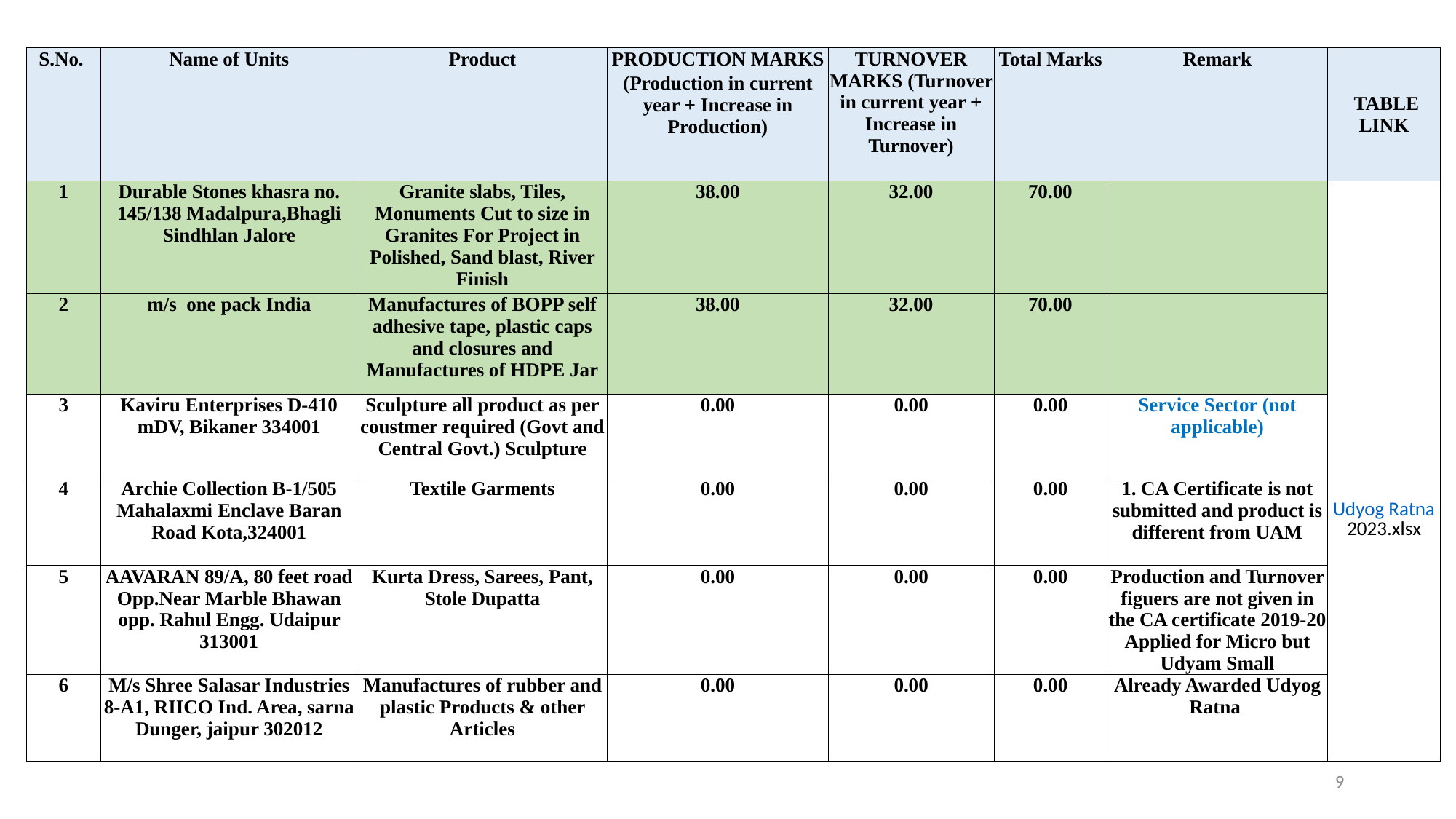

| S.No. | Name of Units | Product | PRODUCTION MARKS | TURNOVER MARKS (Turnover in current year + Increase in Turnover) | Total Marks | Remark | TABLE LINK |
| --- | --- | --- | --- | --- | --- | --- | --- |
|  |  |  | (Production in current year + Increase in Production) |  |  |  |  |
| 1 | Durable Stones khasra no. 145/138 Madalpura,Bhagli Sindhlan Jalore | Granite slabs, Tiles, Monuments Cut to size in Granites For Project in Polished, Sand blast, River Finish | 38.00 | 32.00 | 70.00 |  | Udyog Ratna 2023.xlsx |
| 2 | m/s one pack India | Manufactures of BOPP self adhesive tape, plastic caps and closures and Manufactures of HDPE Jar | 38.00 | 32.00 | 70.00 |  |  |
| 3 | Kaviru Enterprises D-410 mDV, Bikaner 334001 | Sculpture all product as per coustmer required (Govt and Central Govt.) Sculpture | 0.00 | 0.00 | 0.00 | Service Sector (not applicable) |  |
| 4 | Archie Collection B-1/505 Mahalaxmi Enclave Baran Road Kota,324001 | Textile Garments | 0.00 | 0.00 | 0.00 | 1. CA Certificate is not submitted and product is different from UAM |  |
| 5 | AAVARAN 89/A, 80 feet road Opp.Near Marble Bhawan opp. Rahul Engg. Udaipur 313001 | Kurta Dress, Sarees, Pant, Stole Dupatta | 0.00 | 0.00 | 0.00 | Production and Turnover figuers are not given in the CA certificate 2019-20 Applied for Micro but Udyam Small |  |
| 6 | M/s Shree Salasar Industries 8-A1, RIICO Ind. Area, sarna Dunger, jaipur 302012 | Manufactures of rubber and plastic Products & other Articles | 0.00 | 0.00 | 0.00 | Already Awarded Udyog Ratna |  |
9